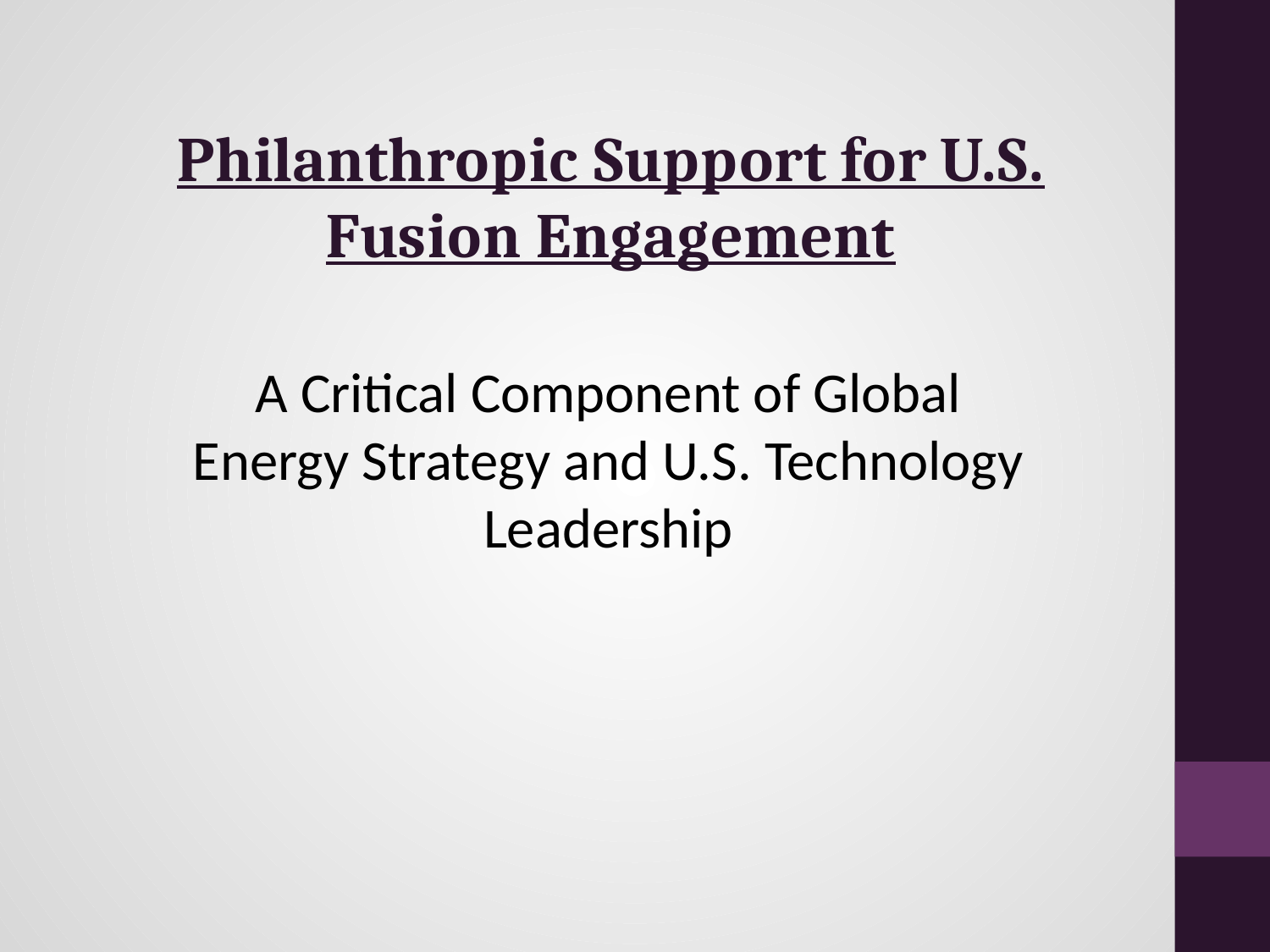

# Philanthropic Support for U.S. Fusion Engagement
A Critical Component of Global Energy Strategy and U.S. Technology Leadership